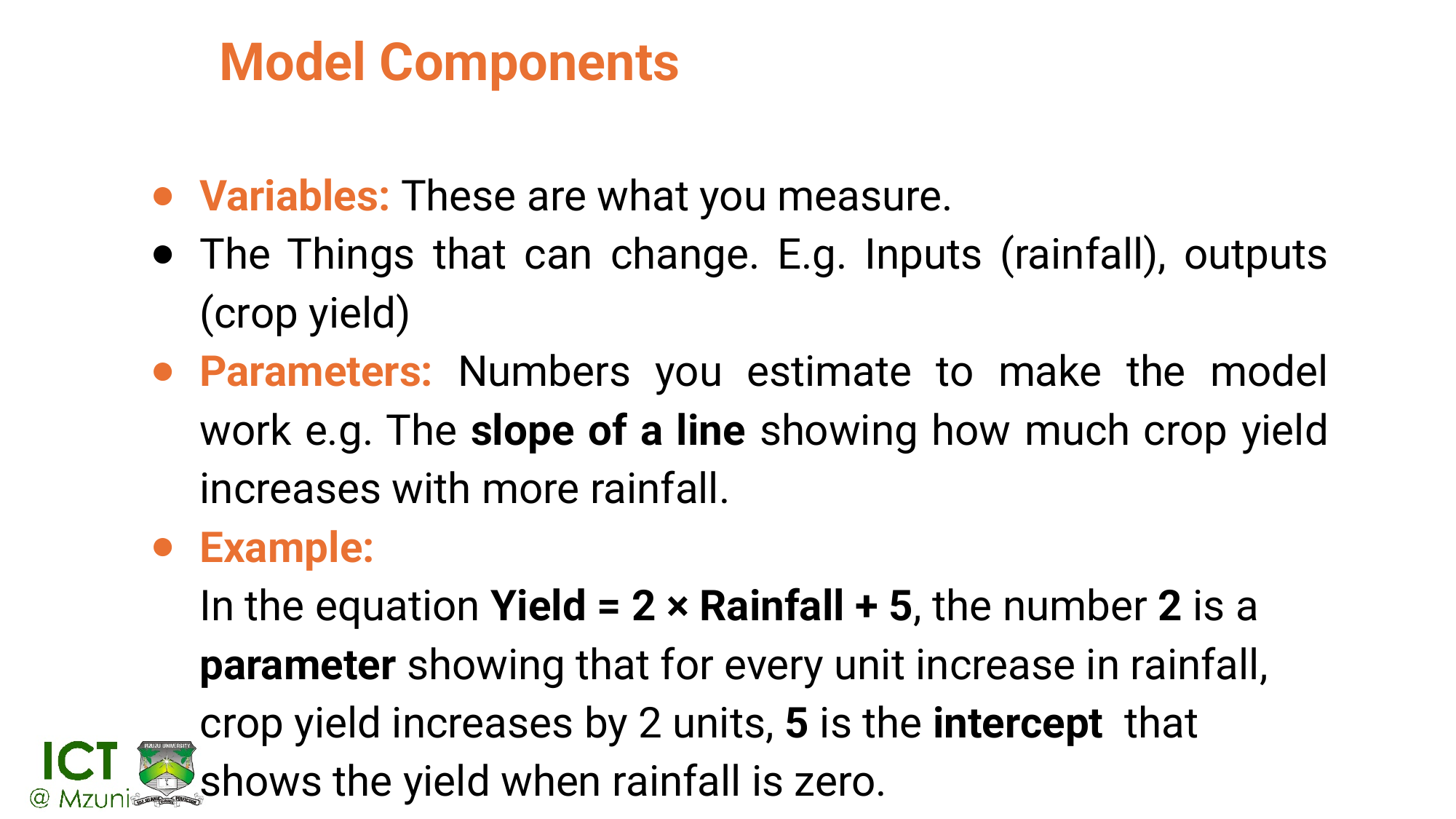

# Model Components
Variables: These are what you measure.
The Things that can change. E.g. Inputs (rainfall), outputs (crop yield)
Parameters: Numbers you estimate to make the model work e.g. The slope of a line showing how much crop yield increases with more rainfall.
Example:
In the equation Yield = 2 × Rainfall + 5, the number 2 is a parameter showing that for every unit increase in rainfall, crop yield increases by 2 units, 5 is the intercept  that shows the yield when rainfall is zero.